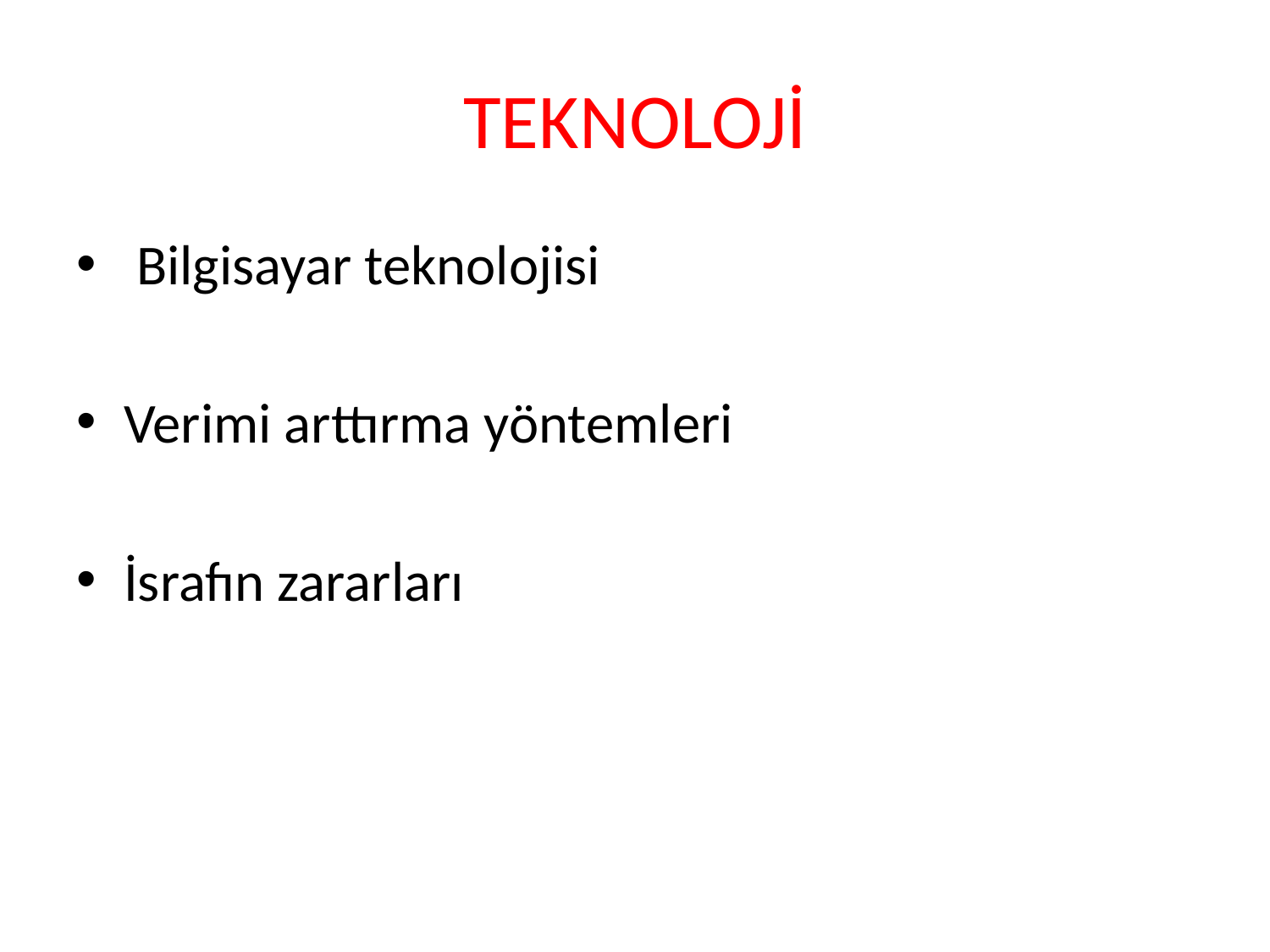

# TEKNOLOJİ
 Bilgisayar teknolojisi

Verimi arttırma yöntemleri

İsrafın zararları